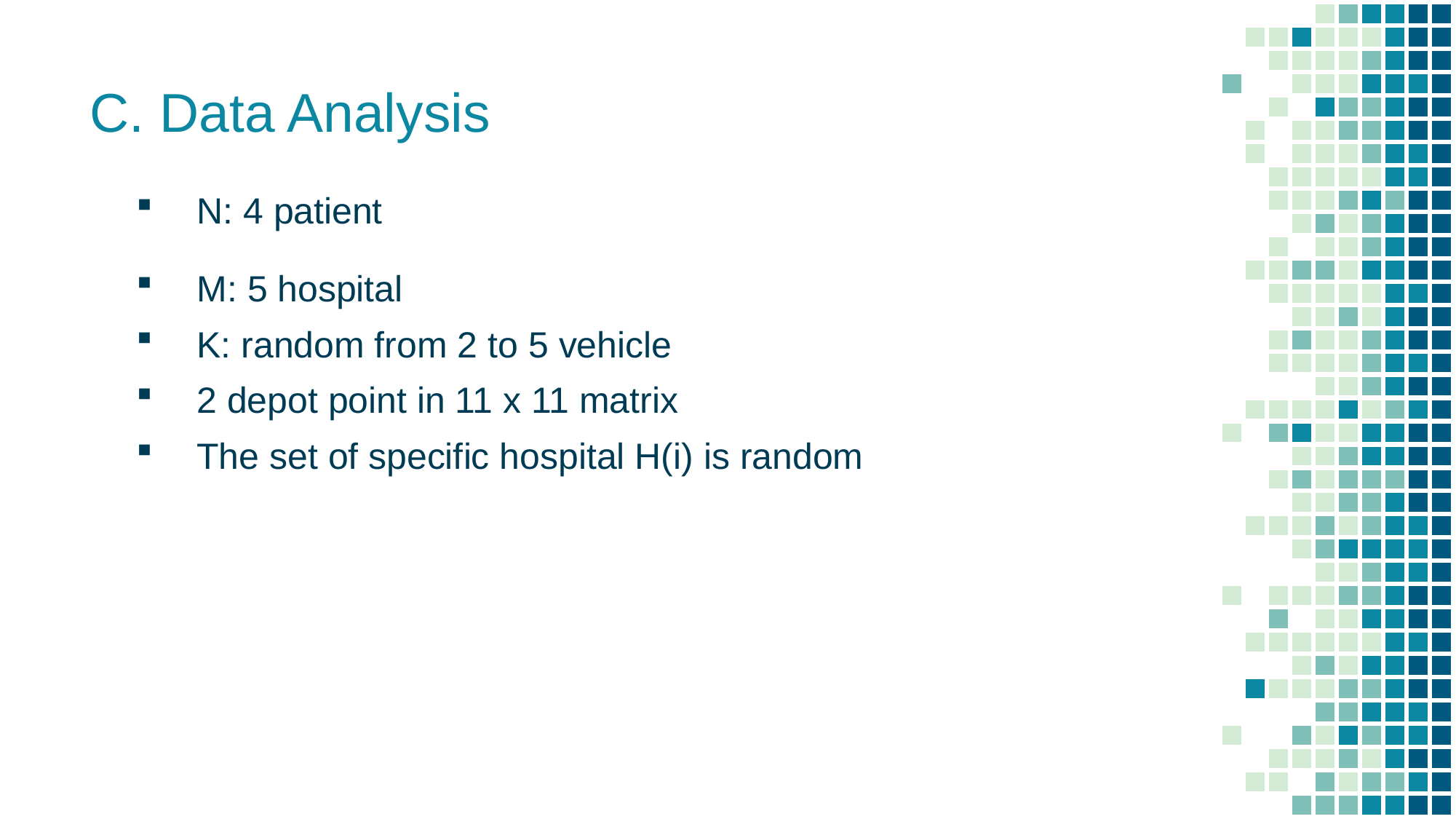

# C. Data Analysis
N: 4 patient
M: 5 hospital
K: random from 2 to 5 vehicle
2 depot point in 11 x 11 matrix
The set of specific hospital H(i) is random